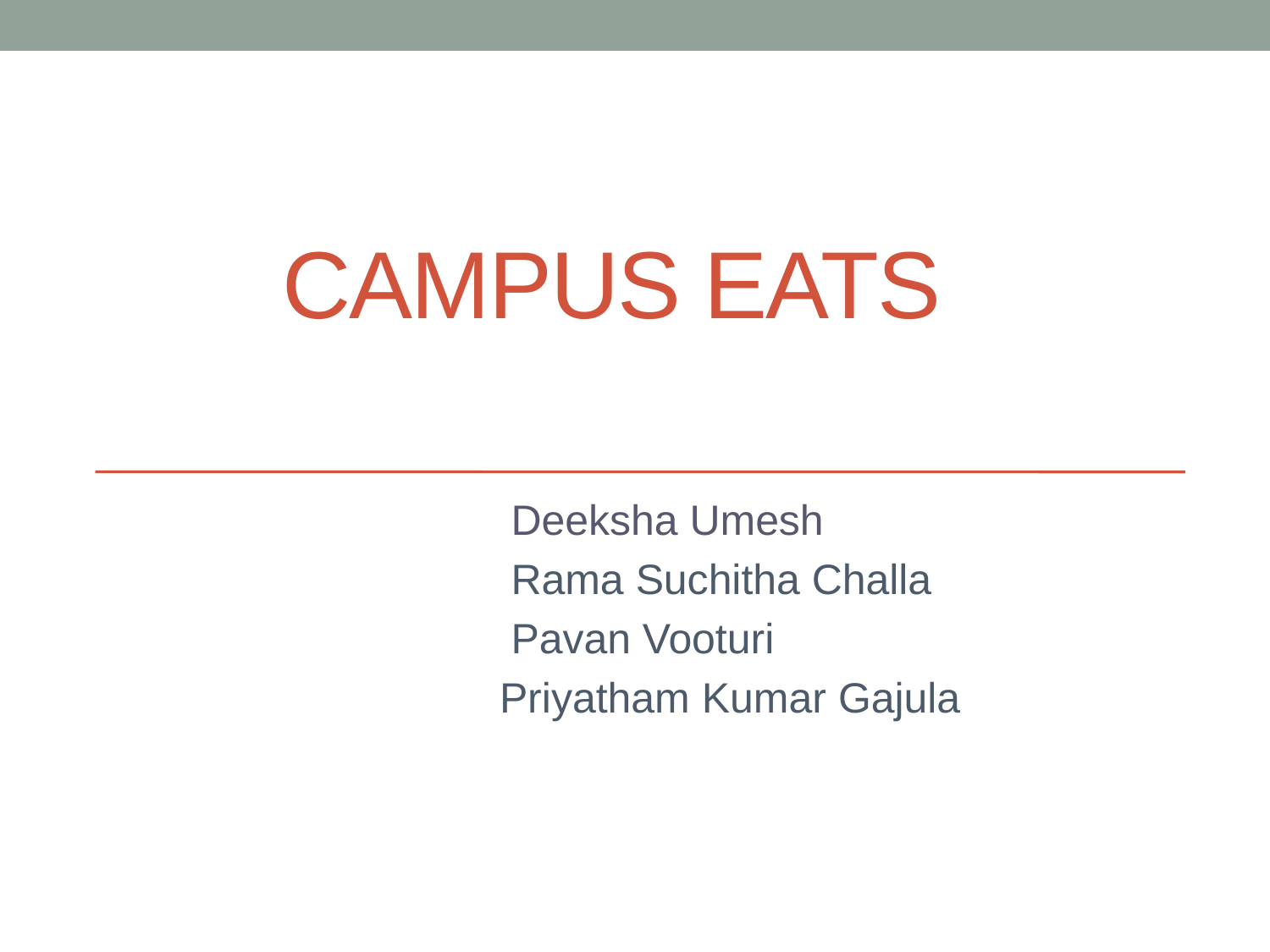

# CAMPUS EATS
                                  Deeksha Umesh
                                  Rama Suchitha Challa
                                  Pavan Vooturi
 			 Priyatham Kumar Gajula